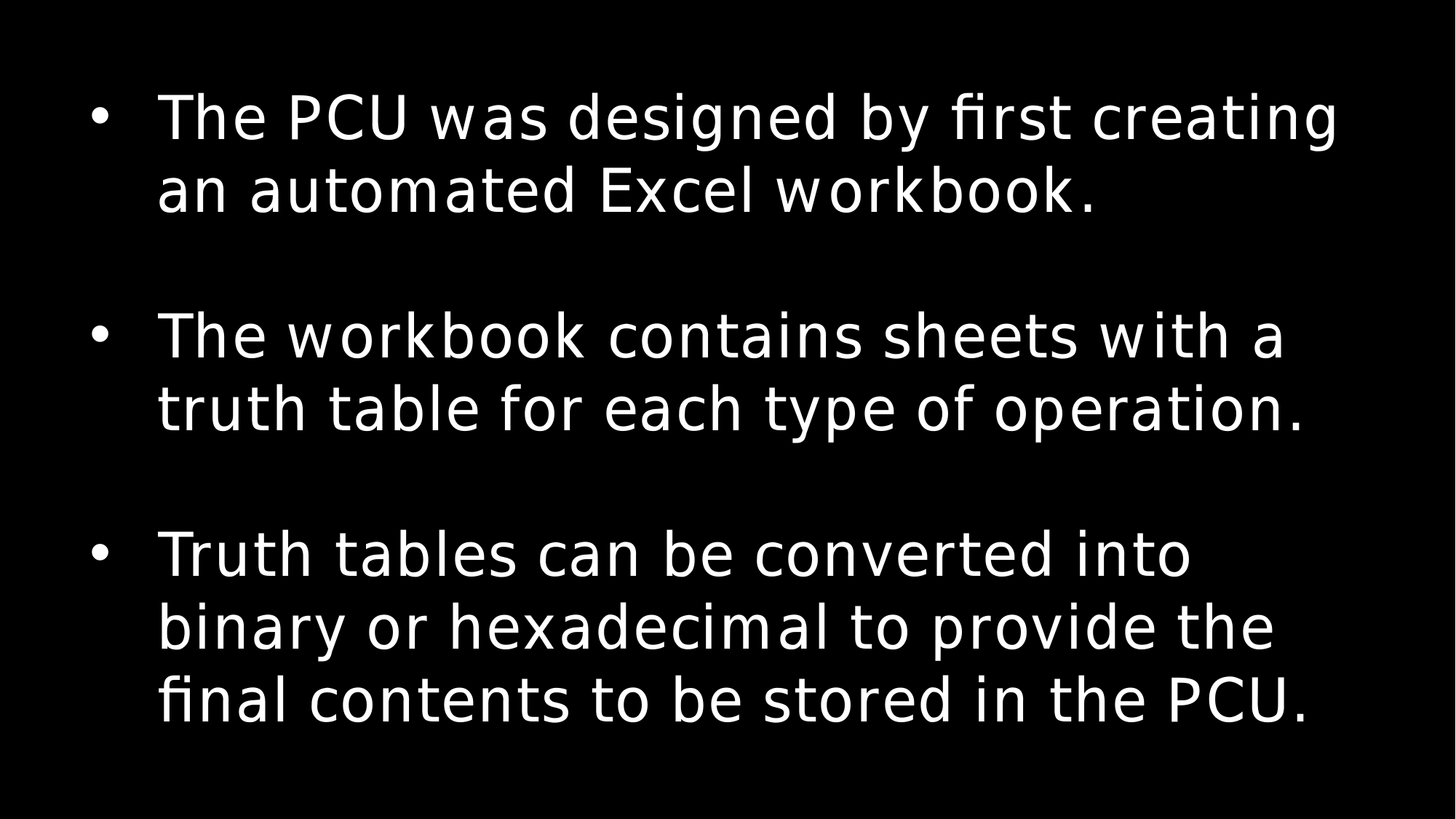

The PCU was designed by first creating an automated Excel workbook.

The workbook contains sheets with a truth table for each type of operation.

Truth tables can be converted into binary or hexadecimal to provide the final contents to be stored in the PCU.